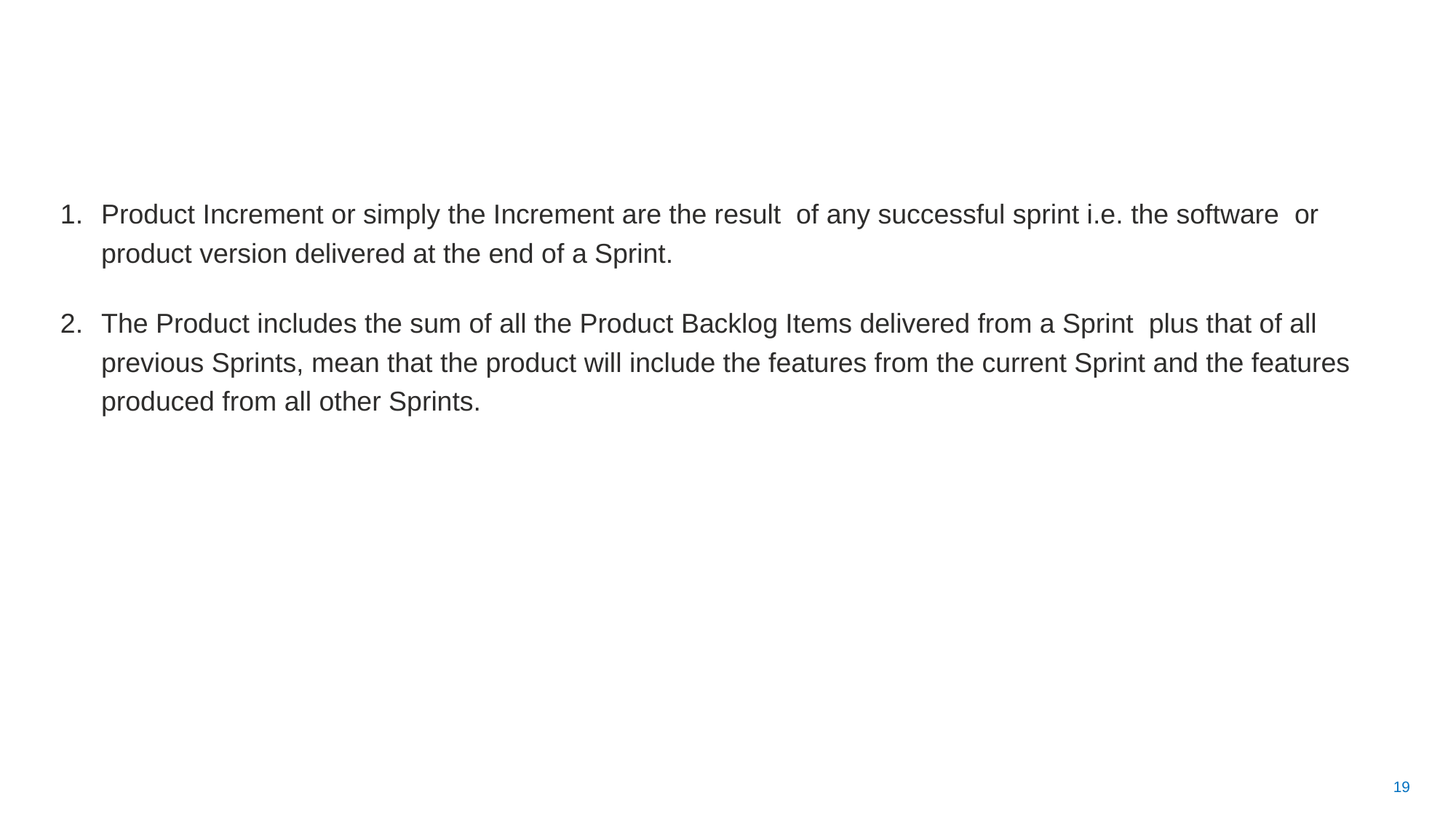

#
Product Increment or simply the Increment are the result  of any successful sprint i.e. the software  or product version delivered at the end of a Sprint.
The Product includes the sum of all the Product Backlog Items delivered from a Sprint  plus that of all previous Sprints, mean that the product will include the features from the current Sprint and the features produced from all other Sprints.